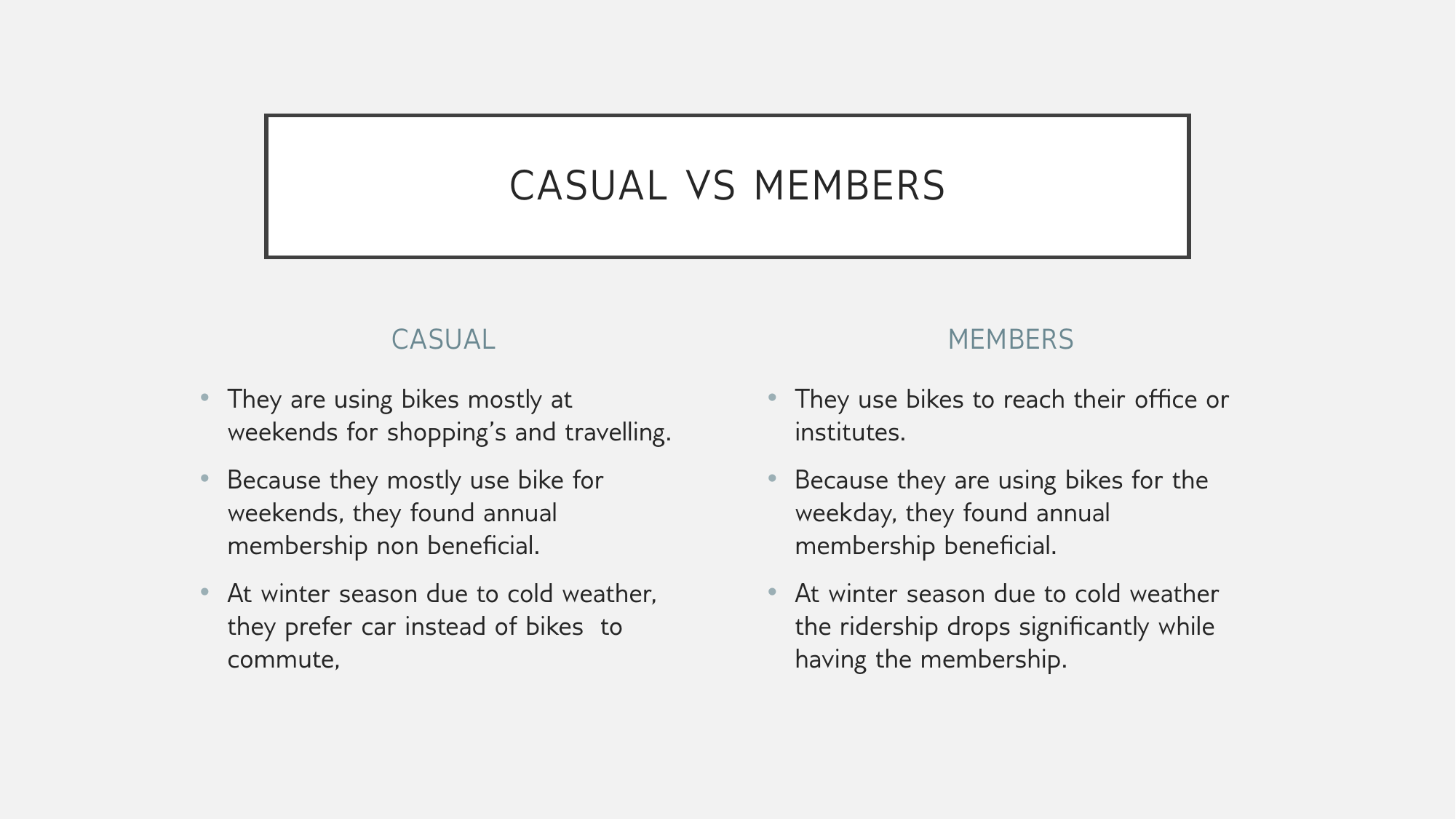

# Casual vs members
casual
members
They are using bikes mostly at weekends for shopping’s and travelling.
Because they mostly use bike for weekends, they found annual membership non beneficial.
At winter season due to cold weather, they prefer car instead of bikes  to  commute,

They use bikes to reach their office or institutes.
Because they are using bikes for the weekday, they found annual membership beneficial.
At winter season due to cold weather the ridership drops significantly while having the membership.